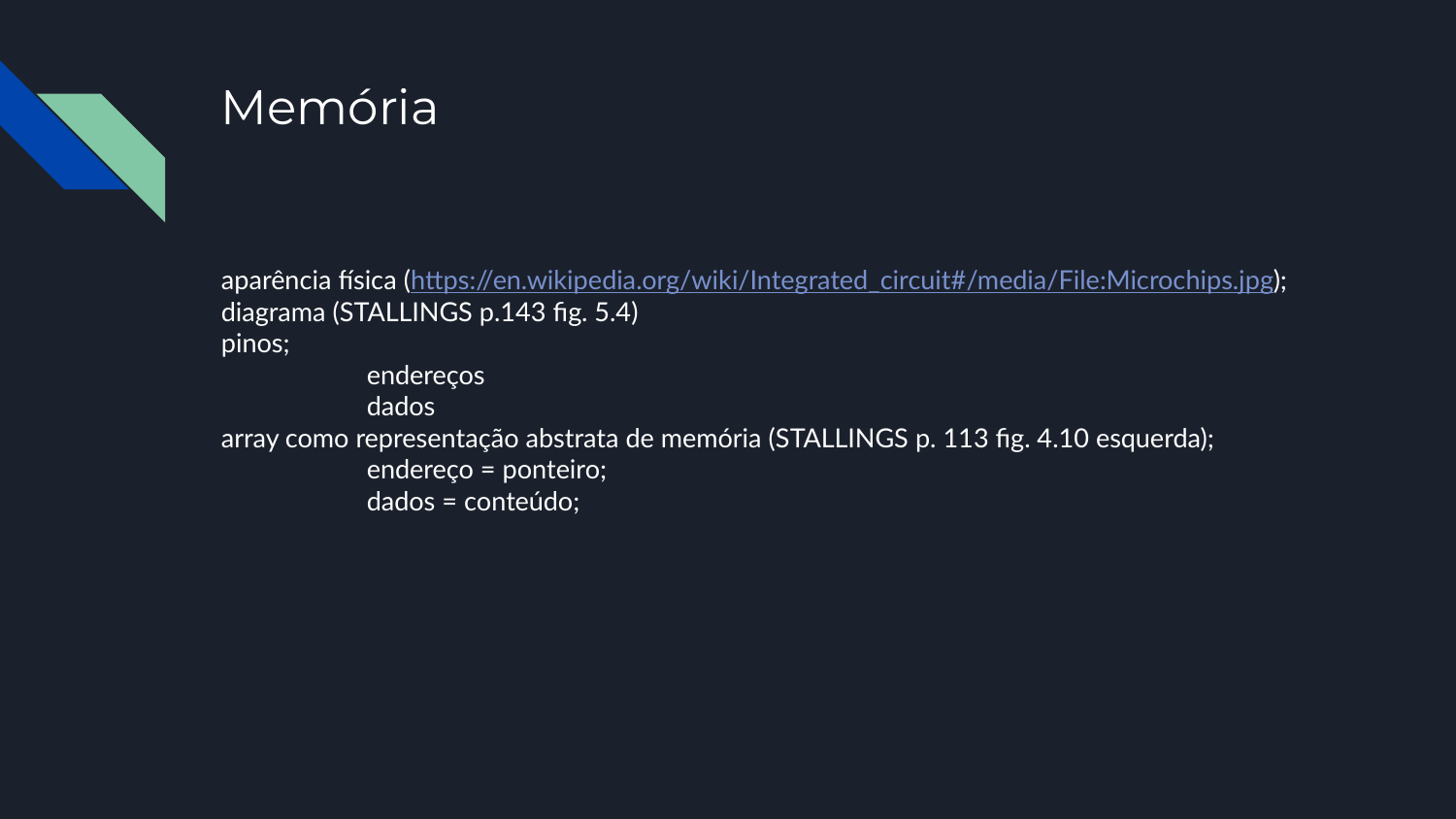

# Memória
aparência física (https://en.wikipedia.org/wiki/Integrated_circuit#/media/File:Microchips.jpg);
diagrama (STALLINGS p.143 fig. 5.4)
pinos;
	endereços
	dados
array como representação abstrata de memória (STALLINGS p. 113 fig. 4.10 esquerda);
	endereço = ponteiro;
	dados = conteúdo;